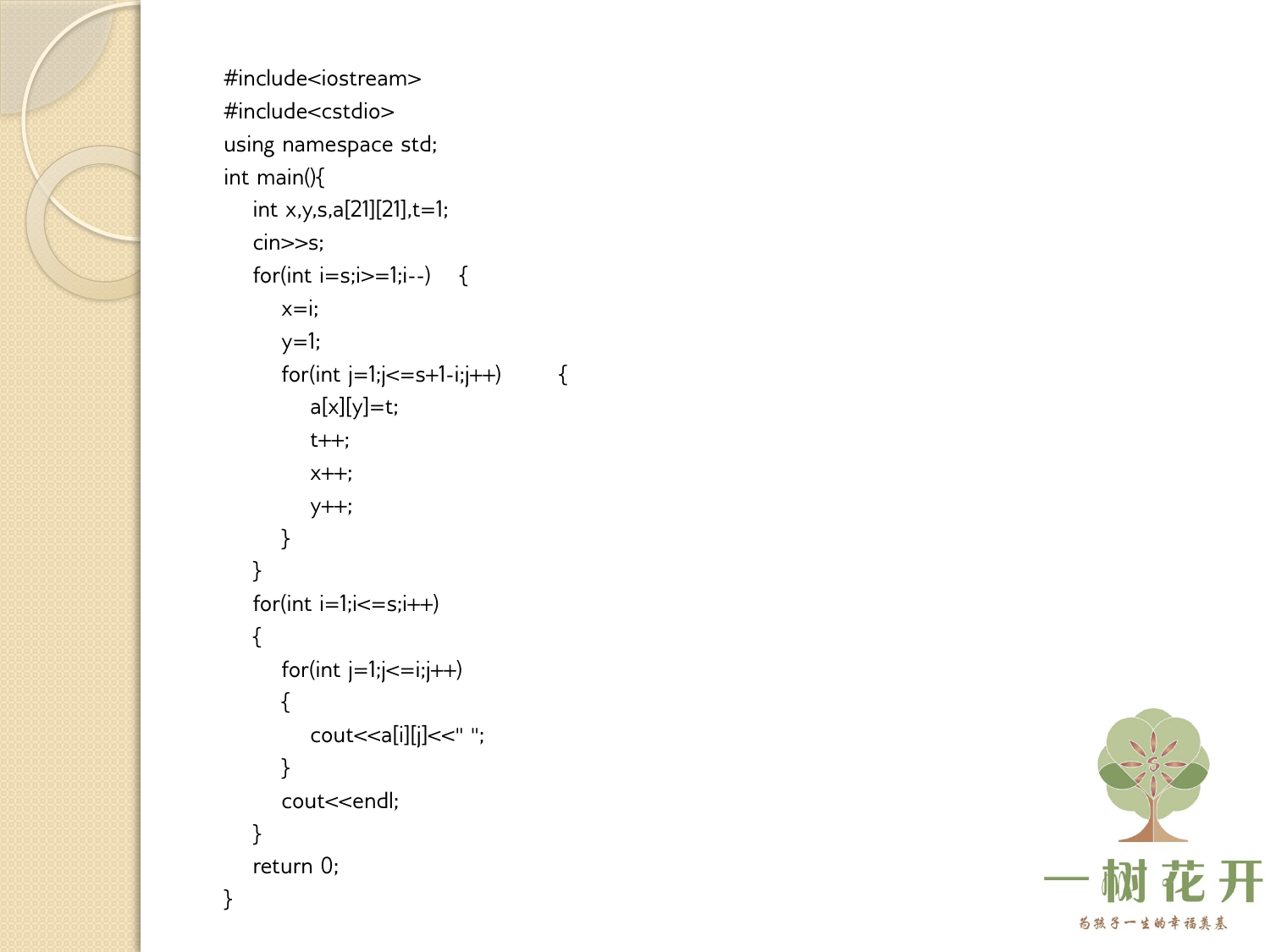

#include<iostream>
#include<cstdio>
using namespace std;
int main(){
    int x,y,s,a[21][21],t=1;
    cin>>s;
    for(int i=s;i>=1;i--)    {
        x=i;
        y=1;
        for(int j=1;j<=s+1-i;j++)        {
            a[x][y]=t;
            t++;
            x++;
            y++;
        }
    }
    for(int i=1;i<=s;i++)
    {
        for(int j=1;j<=i;j++)
        {
            cout<<a[i][j]<<" ";
        }
        cout<<endl;
    }
    return 0;
}